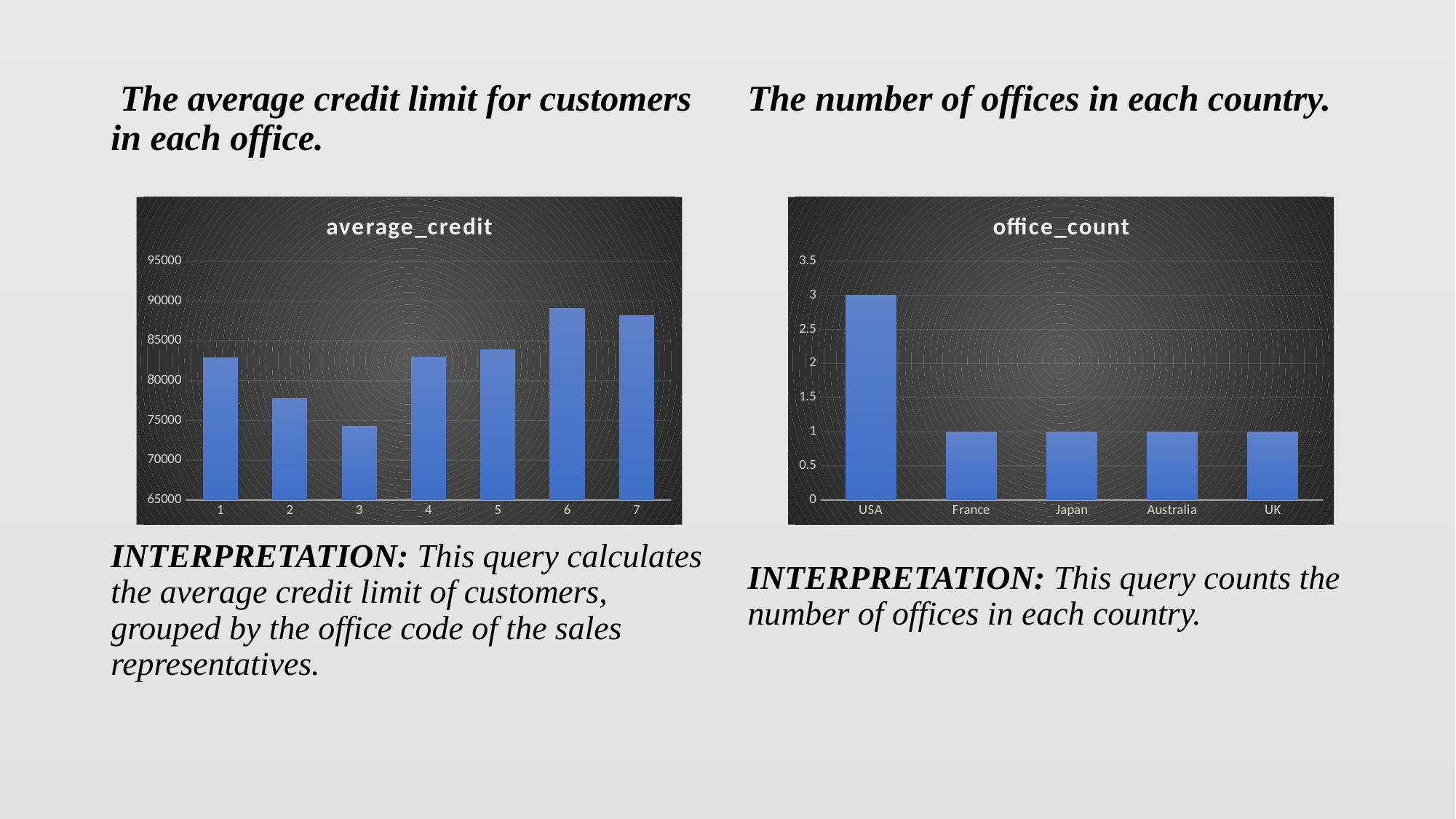

The average credit limit for customers in each office.

INTERPRETATION: This query calculates the average credit limit of customers, grouped by the office code of the sales representatives.

The number of offices in each country.

INTERPRETATION: This query counts the number of offices in each country.

### Chart:

| Category | average_credit |
|---|---|
| 1 | 82850.0 |
| 2 | 77725.0 |
| 3 | 74226.666667 |
| 4 | 82924.137931 |
| 5 | 83900.0 |
| 6 | 89070.0 |
| 7 | 88182.352941 |

### Chart:

| Category | office_count |
|---|---|
| USA | 3.0 |
| France | 1.0 |
| Japan | 1.0 |
| Australia | 1.0 |
| UK | 1.0 |